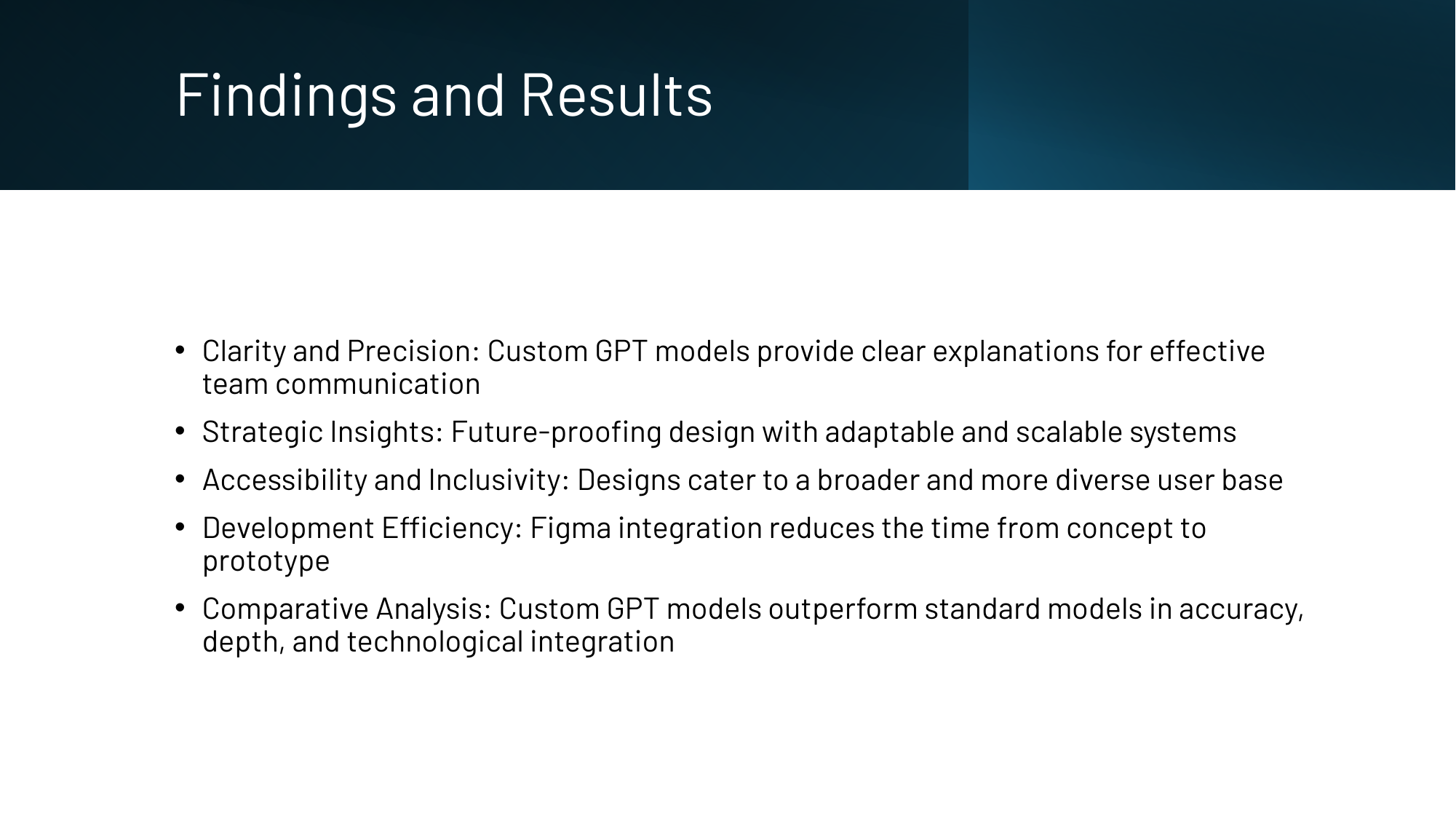

# Findings and Results
Clarity and Precision: Custom GPT models provide clear explanations for effective team communication
Strategic Insights: Future-proofing design with adaptable and scalable systems
Accessibility and Inclusivity: Designs cater to a broader and more diverse user base
Development Efficiency: Figma integration reduces the time from concept to prototype
Comparative Analysis: Custom GPT models outperform standard models in accuracy, depth, and technological integration